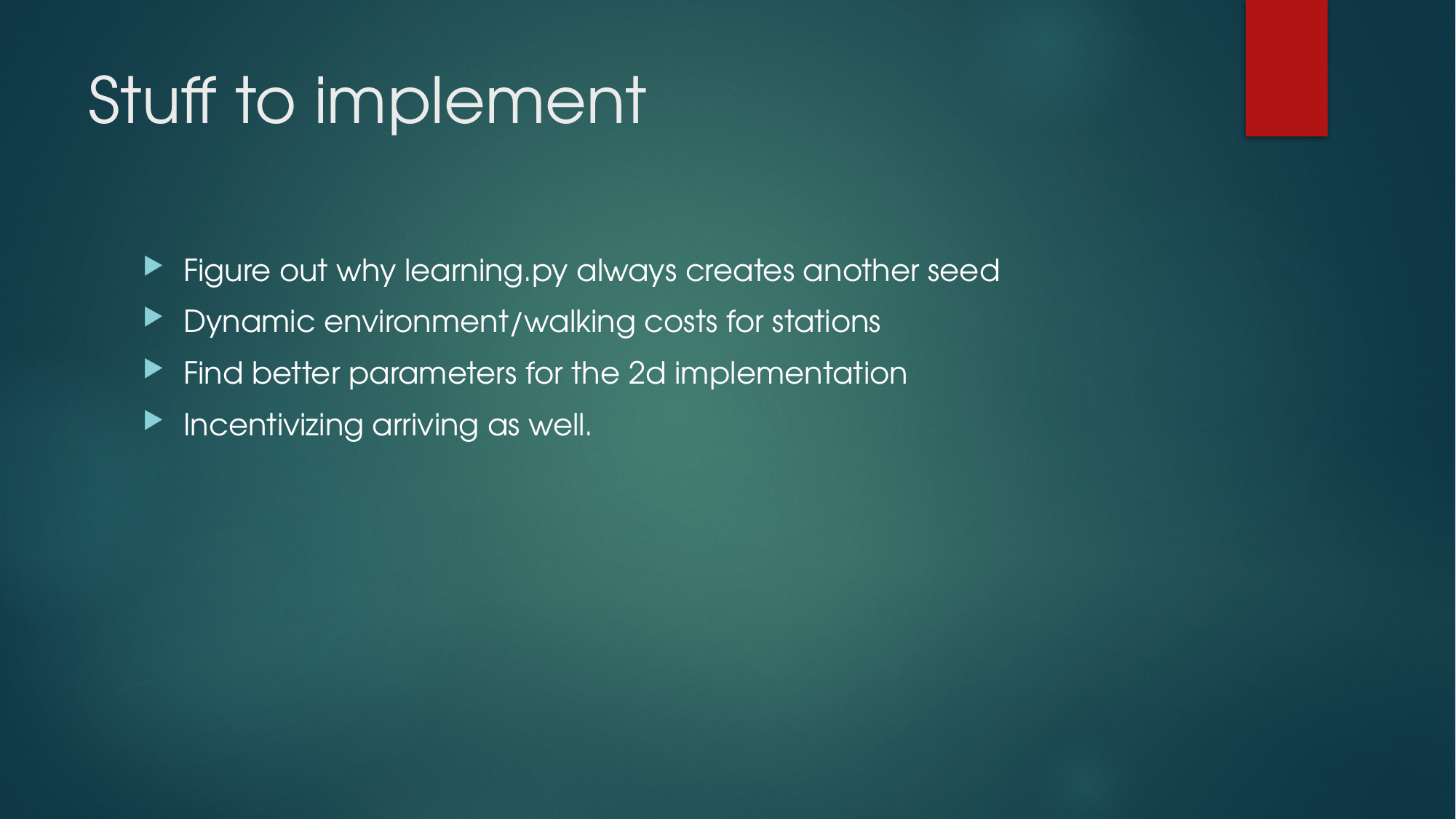

# Stuff to implement
Figure out why learning.py always creates another seed
Dynamic environment/walking costs for stations
Find better parameters for the 2d implementation
Incentivizing arriving as well.